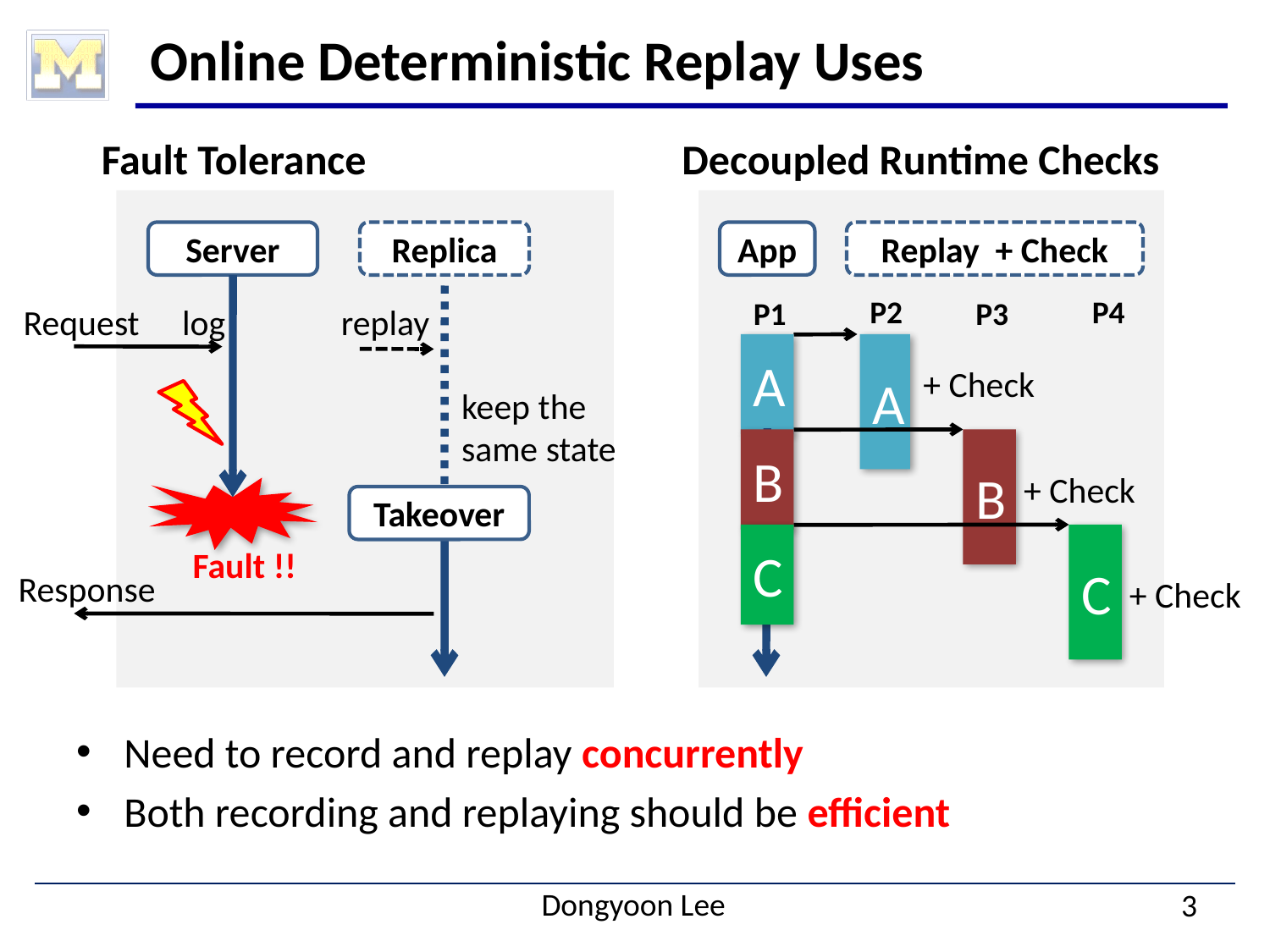

# Online Deterministic Replay Uses
Fault Tolerance
Decoupled Runtime Checks

Server
Replica
App
Replay  + Check
P2
P4
P1
P3
Request
log
replay
keep the
same state
A
A
+ Check

Fault !!
B
B
+ Check
Takeover
C
C
+ Check
Response
Need to record and replay concurrently
Both recording and replaying should be efficient
3